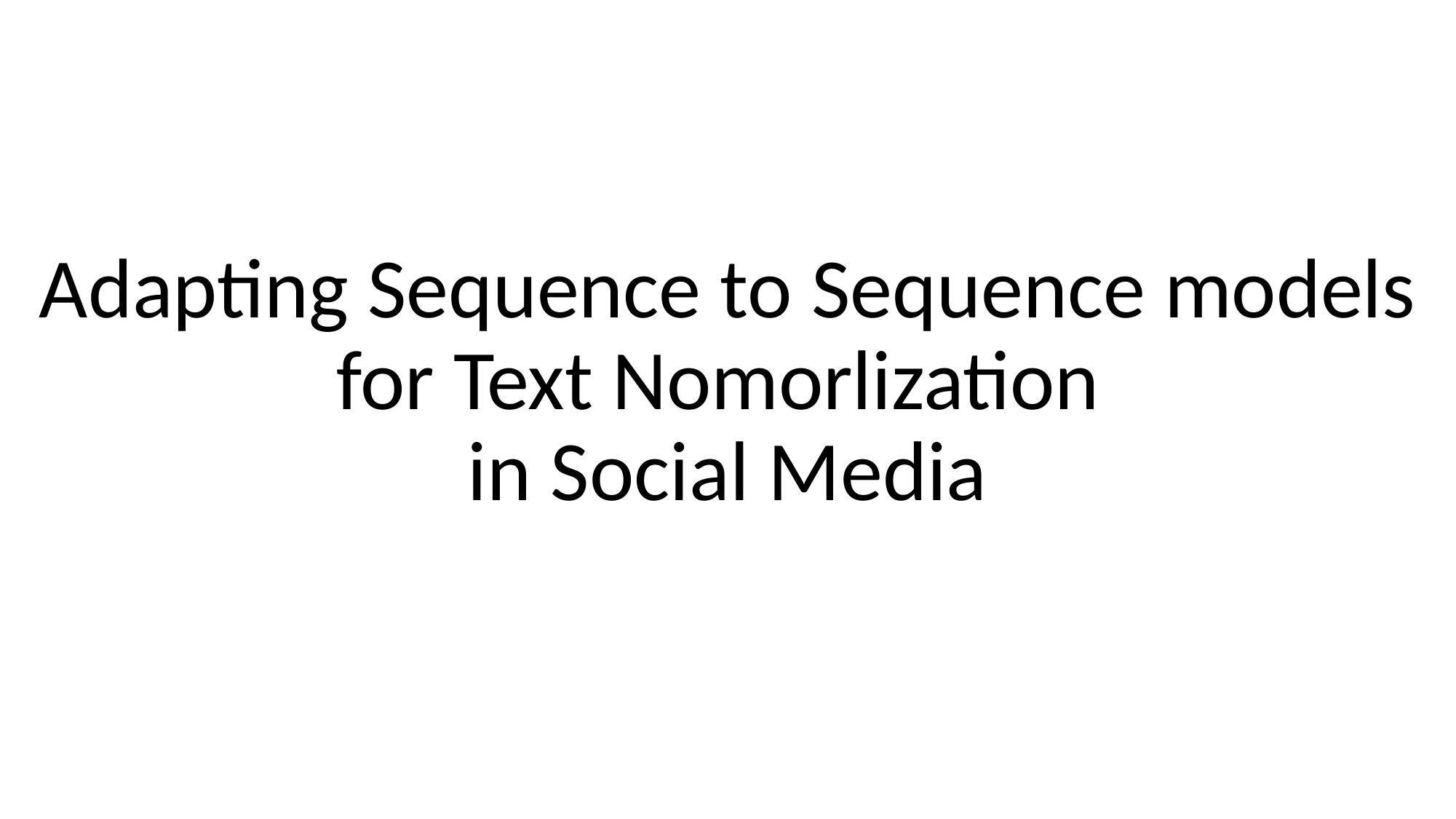

# Adapting Sequence to Sequence models for Text Nomorlization in Social Media